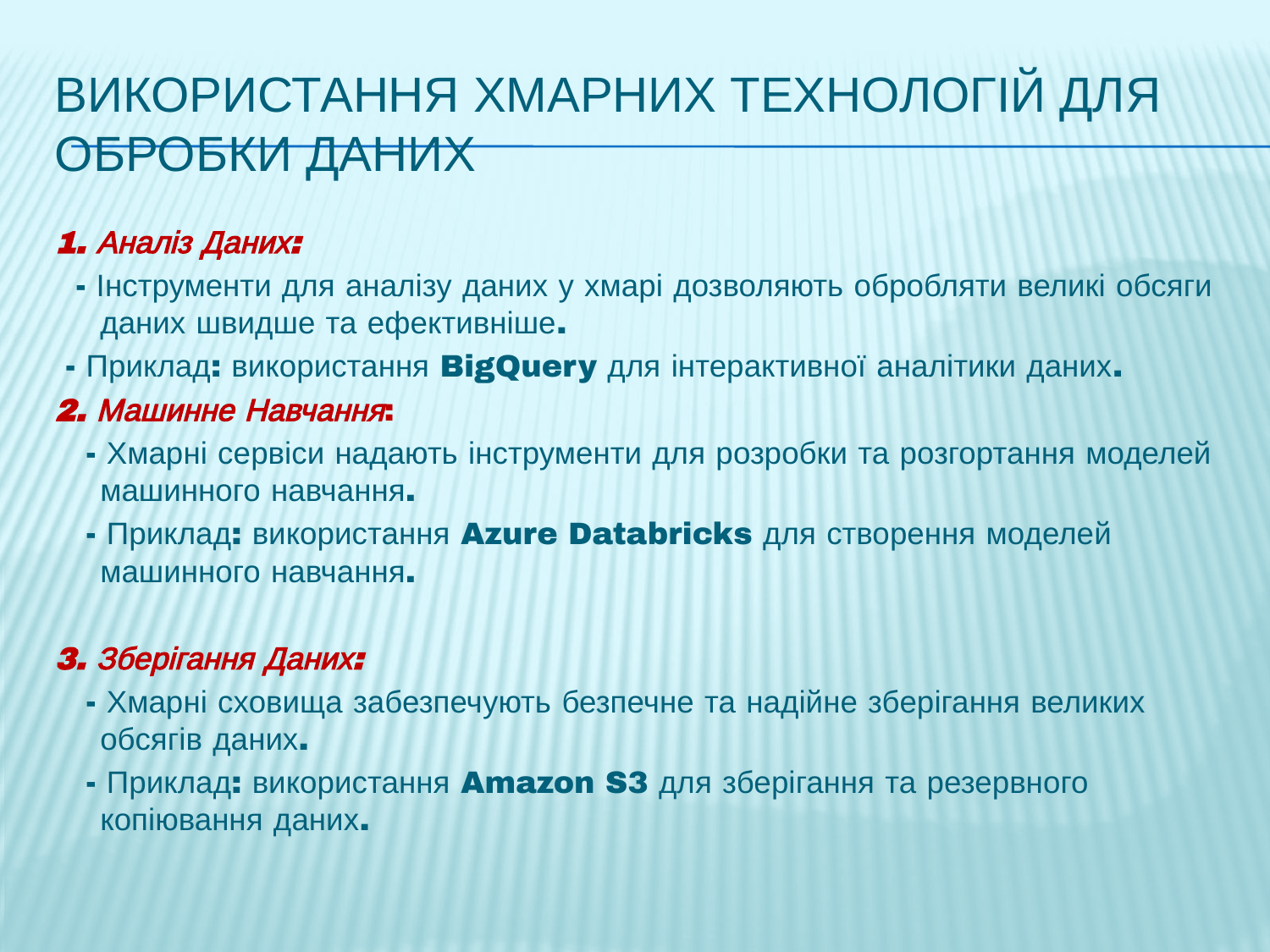

# Використання Хмарних Технологій для Обробки Даних
1. Аналіз Даних:
  - Інструменти для аналізу даних у хмарі дозволяють обробляти великі обсяги даних швидше та ефективніше.
 - Приклад: використання BigQuery для інтерактивної аналітики даних.
2. Машинне Навчання:
   - Хмарні сервіси надають інструменти для розробки та розгортання моделей машинного навчання.
   - Приклад: використання Azure Databricks для створення моделей машинного навчання.

3. Зберігання Даних:
   - Хмарні сховища забезпечують безпечне та надійне зберігання великих обсягів даних.
   - Приклад: використання Amazon S3 для зберігання та резервного копіювання даних.